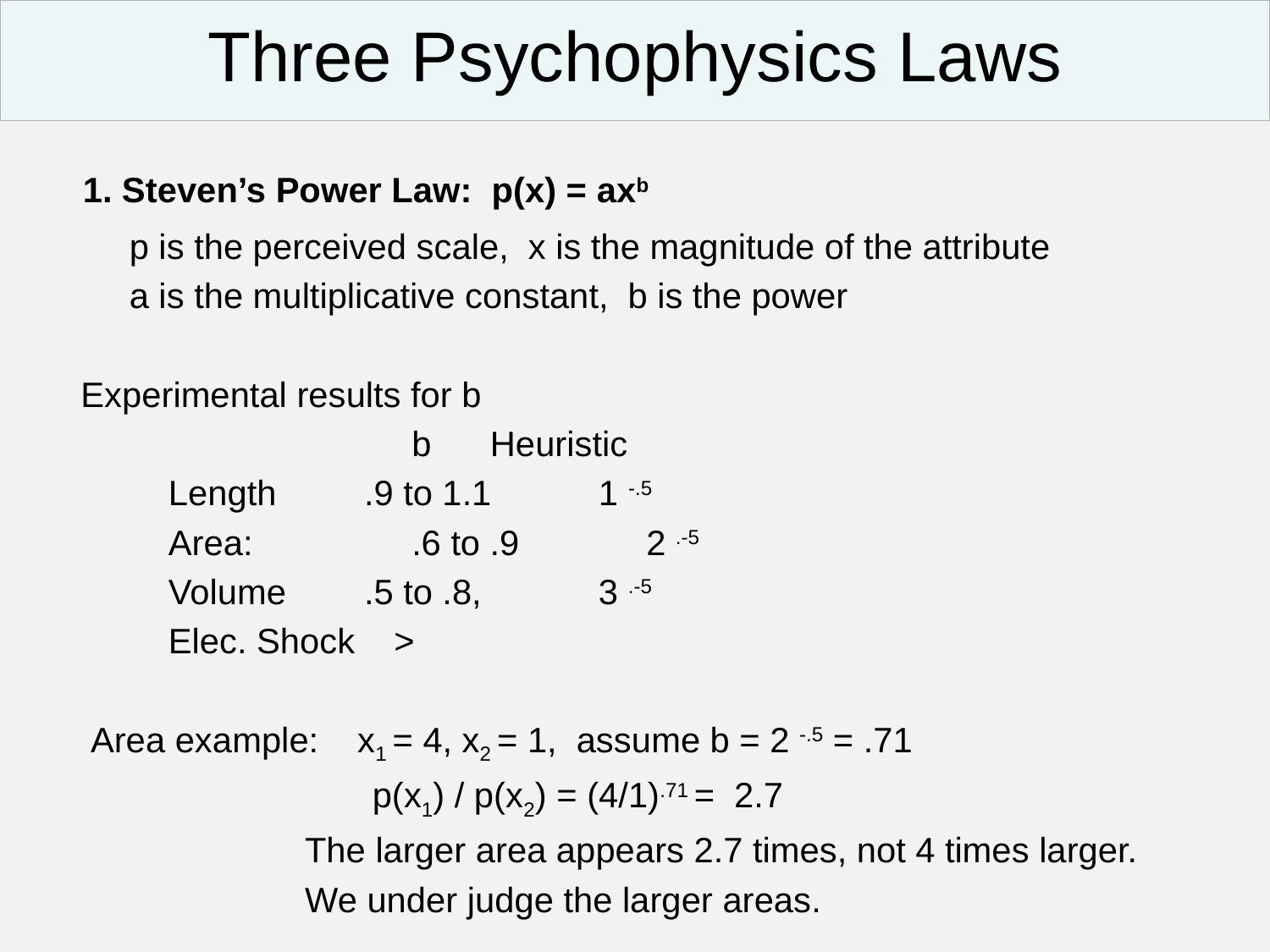

Three Psychophysics Laws

    1. Steven’s Power Law:  p(x) = axb
            p is the perceived scale,  x is the magnitude of the attribute
            a is the multiplicative constant,  b is the power

       Experimental results for b
                                         b	     Heuristic
                Length         .9 to 1.1           1 -.5
                Area:	          .6 to .9 	        2 .-5
                Volume        .5 to .8,            3 .-5
                Elec. Shock    >

        Area example:    x1 = 4, x2 = 1,  assume b = 2 -.5 = .71
       	                   p(x1) / p(x2) = (4/1).71 =  2.7
                              The larger area appears 2.7 times, not 4 times larger.
                              We under judge the larger areas.